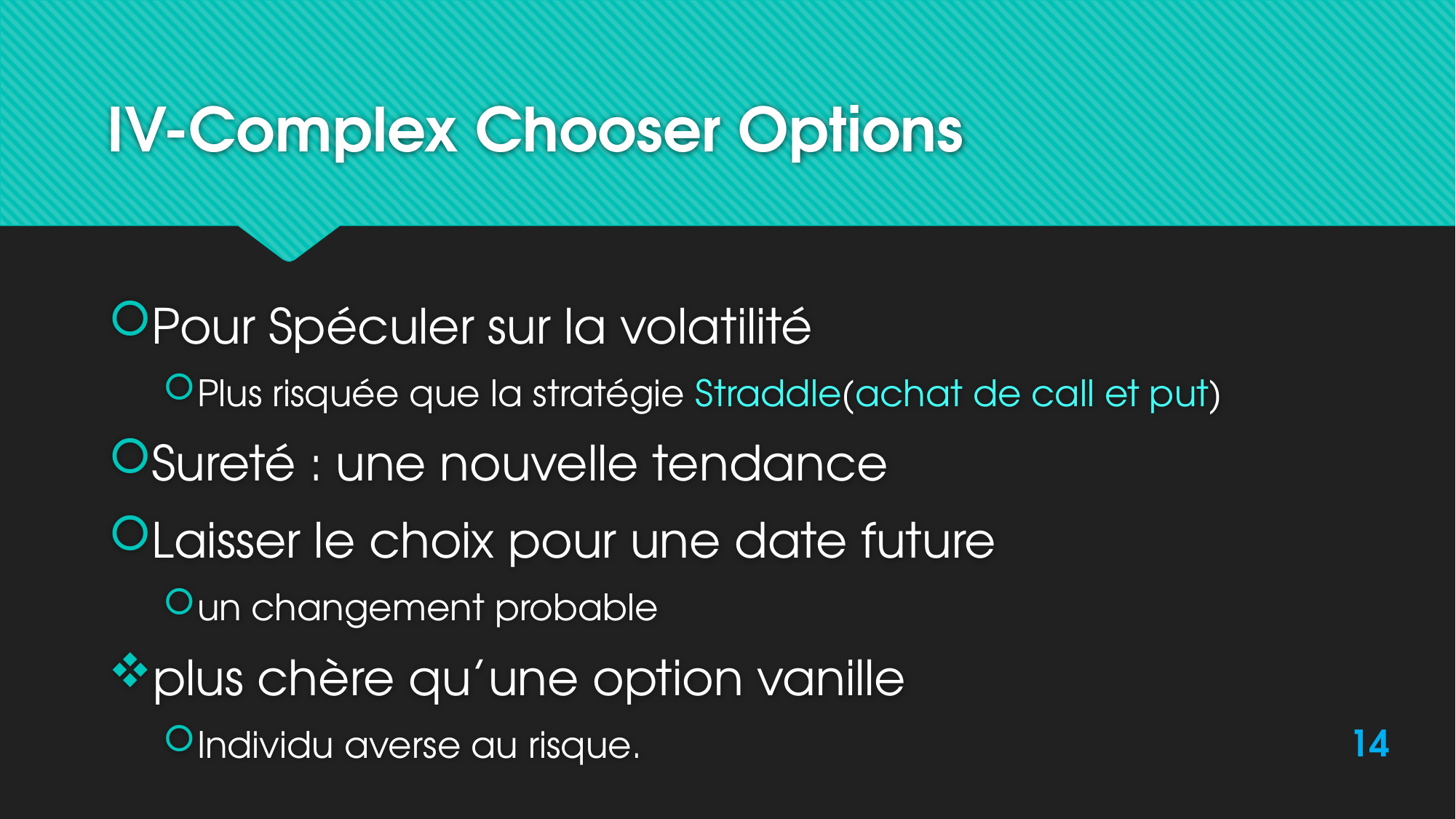

# IV-Complex Chooser Options
Pour Spéculer sur la volatilité
Plus risquée que la stratégie Straddle(achat de call et put)
Sureté : une nouvelle tendance
Laisser le choix pour une date future
un changement probable
plus chère qu’une option vanille
Individu averse au risque.

14